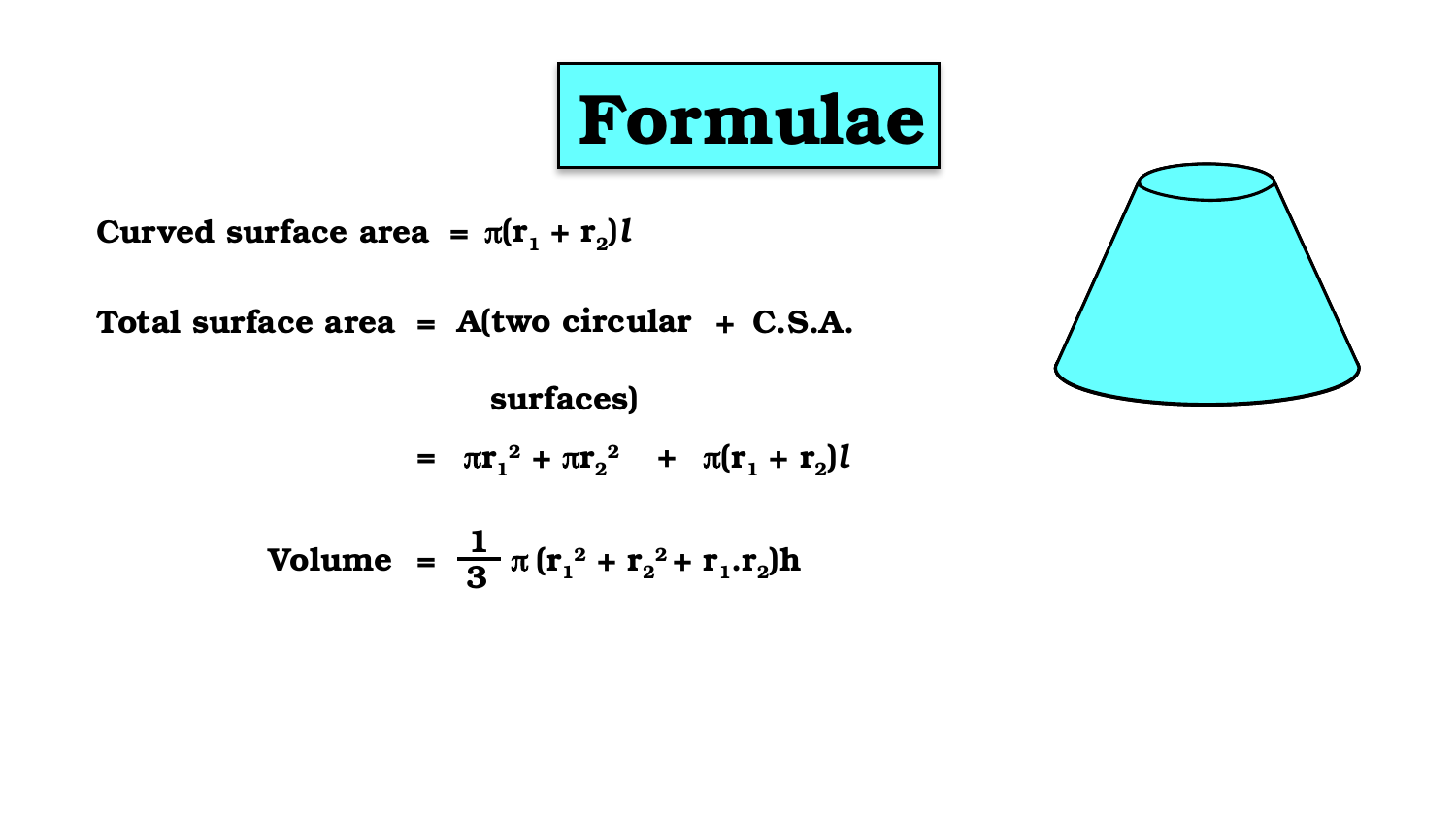

Formulae

π(r1 + r2)l
Curved surface area
=
A(two circular
   surfaces)
Total surface area
=
+
C.S.A.

=
πr12 + πr22
+
π(r1 + r2)l
1
3
Volume
=
π
(r12 + r22 + r1.r2)h